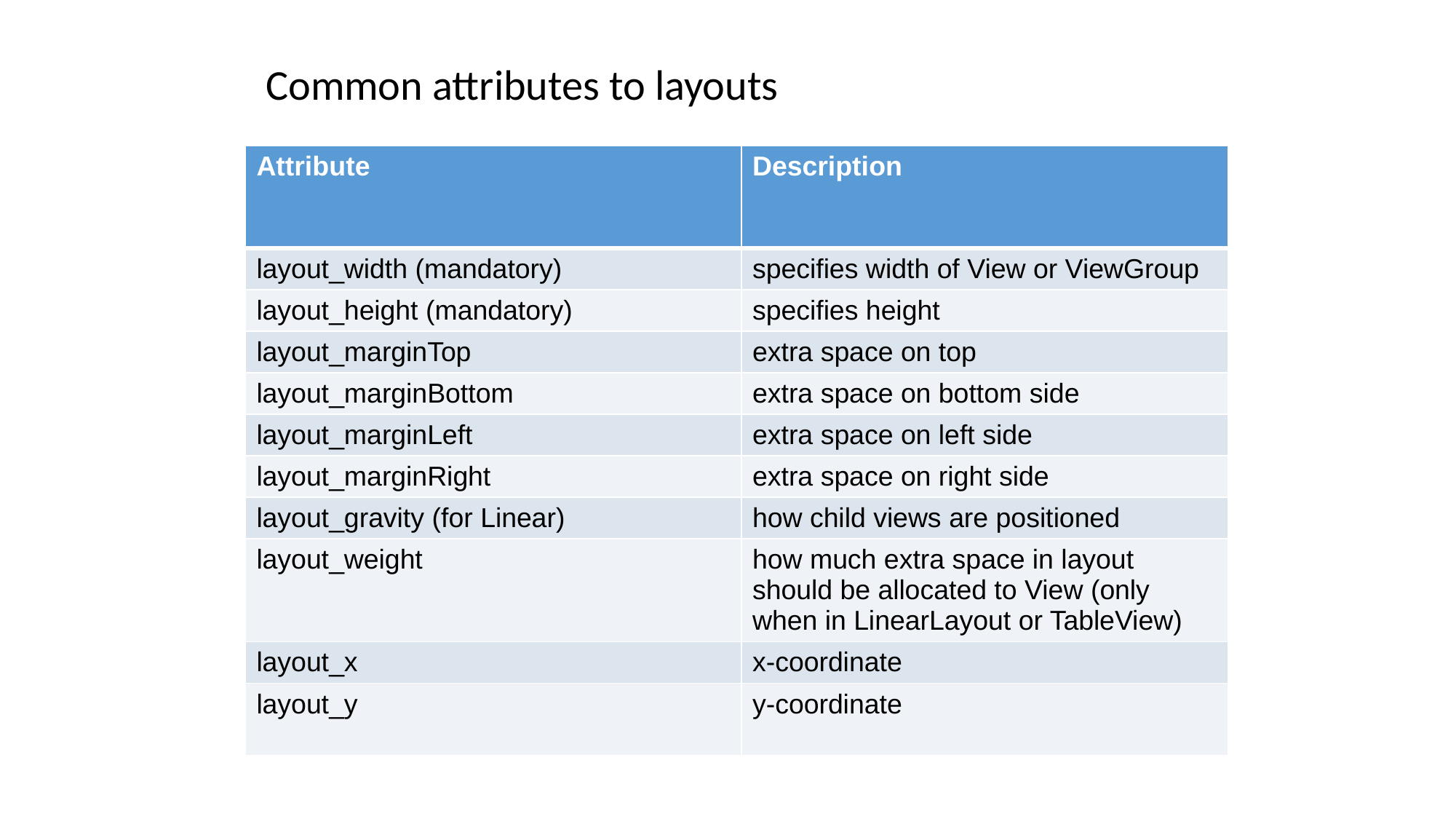

# Common attributes to layouts
| Attribute | Description |
| --- | --- |
| layout\_width (mandatory) | specifies width of View or ViewGroup |
| layout\_height (mandatory) | specifies height |
| layout\_marginTop | extra space on top |
| layout\_marginBottom | extra space on bottom side |
| layout\_marginLeft | extra space on left side |
| layout\_marginRight | extra space on right side |
| layout\_gravity (for Linear) | how child views are positioned |
| layout\_weight | how much extra space in layout should be allocated to View (only when in LinearLayout or TableView) |
| layout\_x | x-coordinate |
| layout\_y | y-coordinate |